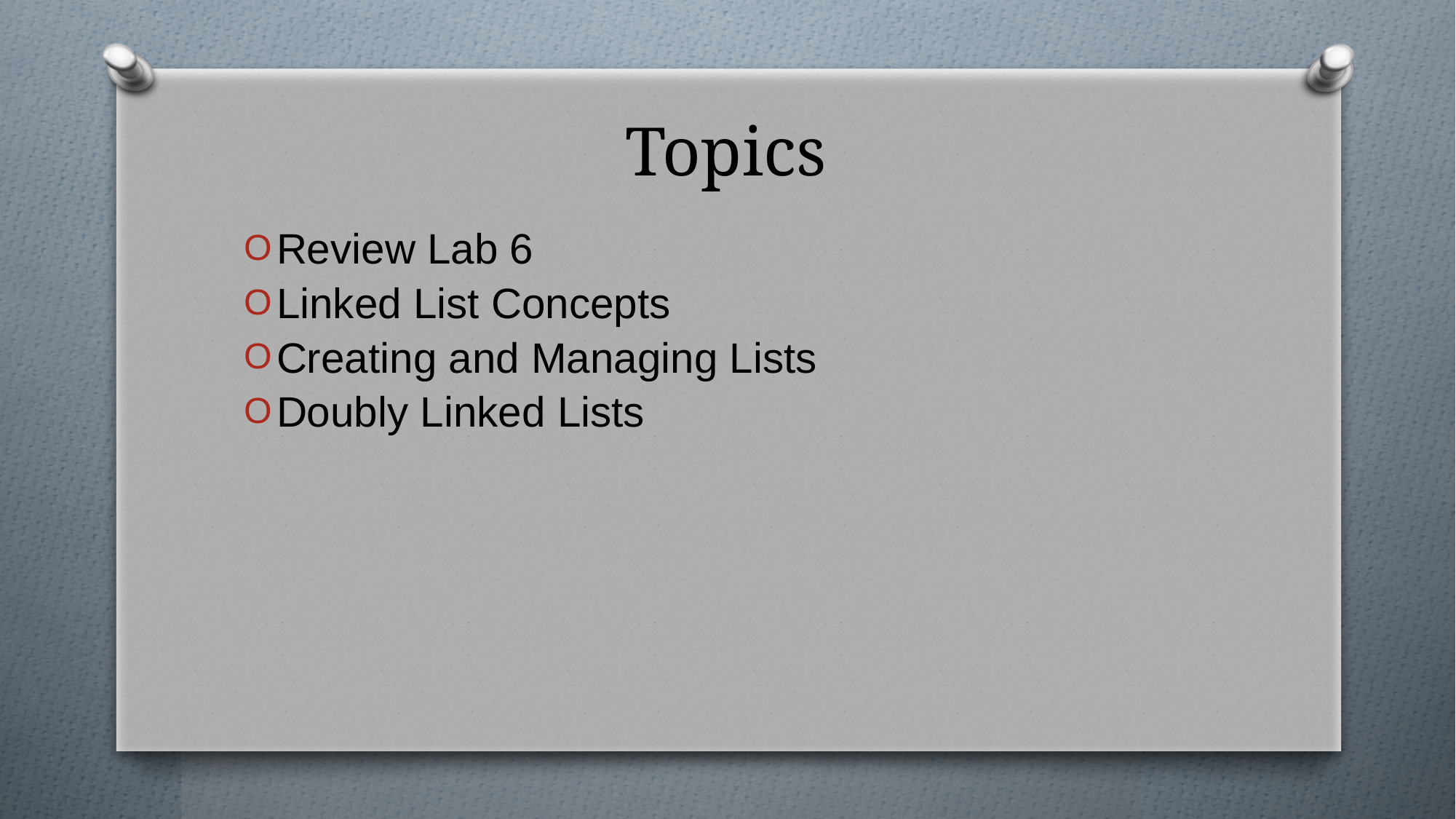

# Topics
Review Lab 6
Linked List Concepts
Creating and Managing Lists
Doubly Linked Lists